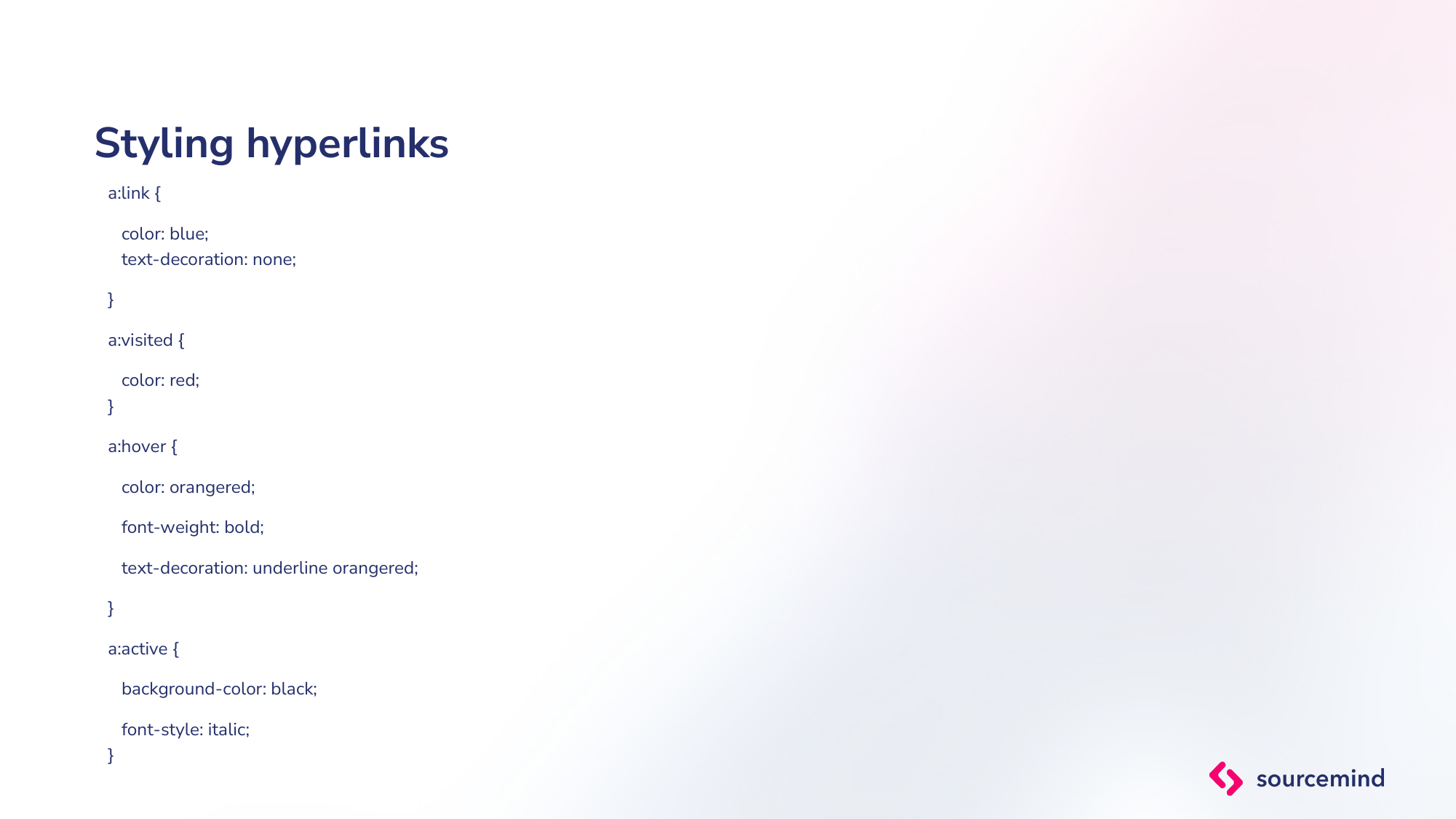

# Styling hyperlinks
a:link {
   color: blue;
   text-decoration: none;
}
a:visited {
   color: red;
}
a:hover {
   color: orangered;
   font-weight: bold;
   text-decoration: underline orangered;
}
a:active {
   background-color: black;
   font-style: italic;
}